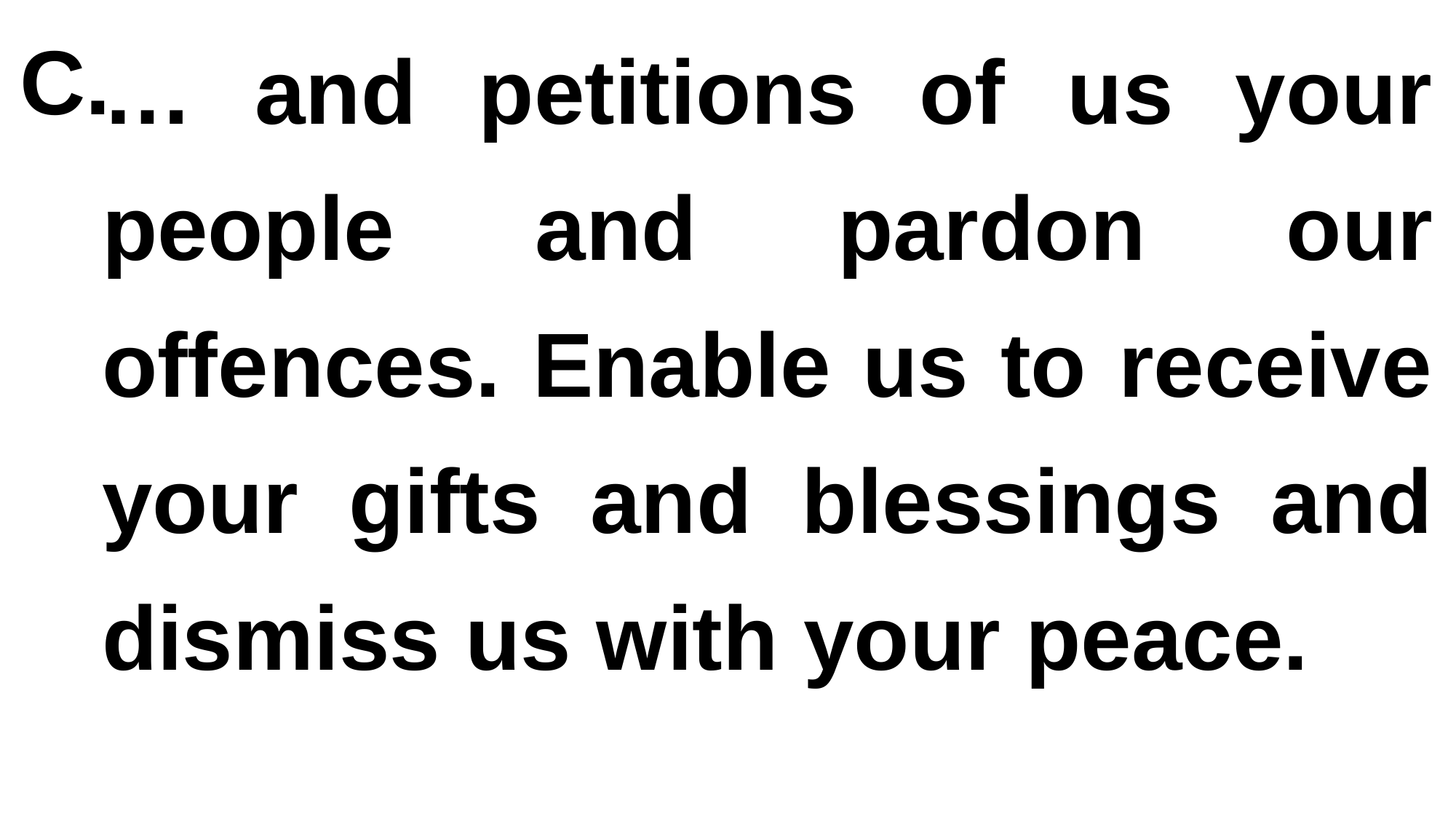

… and petitions of us your people and pardon our offences. Enable us to receive your gifts and blessings and dismiss us with your peace.

FINAL BLESSING
C.